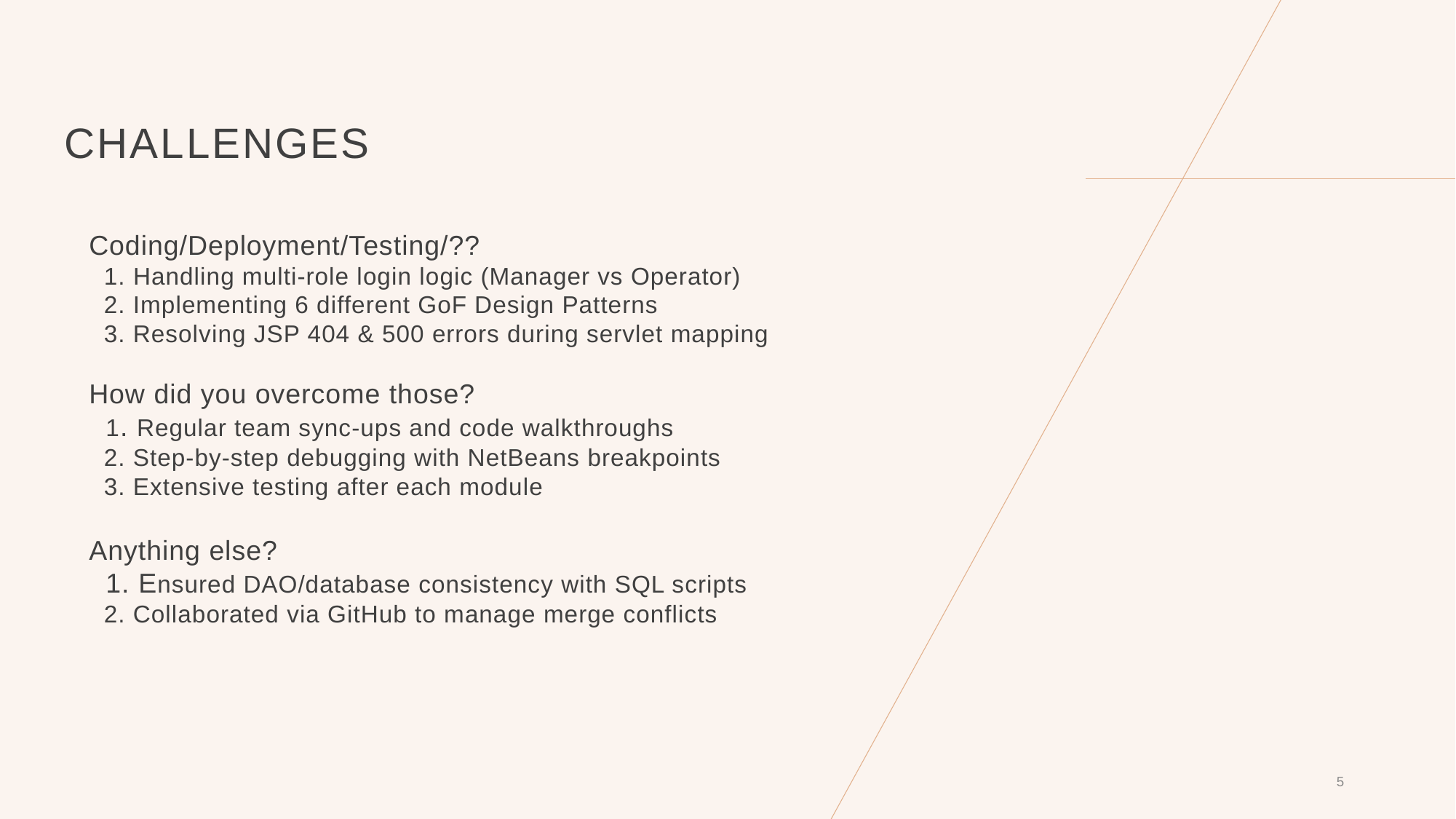

# Challenges
Coding/Deployment/Testing/??
  1. Handling multi-role login logic (Manager vs Operator)
  2. Implementing 6 different GoF Design Patterns
  3. Resolving JSP 404 & 500 errors during servlet mapping
How did you overcome those?
  1. Regular team sync-ups and code walkthroughs
  2. Step-by-step debugging with NetBeans breakpoints
  3. Extensive testing after each module
Anything else?
  1. Ensured DAO/database consistency with SQL scripts
  2. Collaborated via GitHub to manage merge conflicts

5